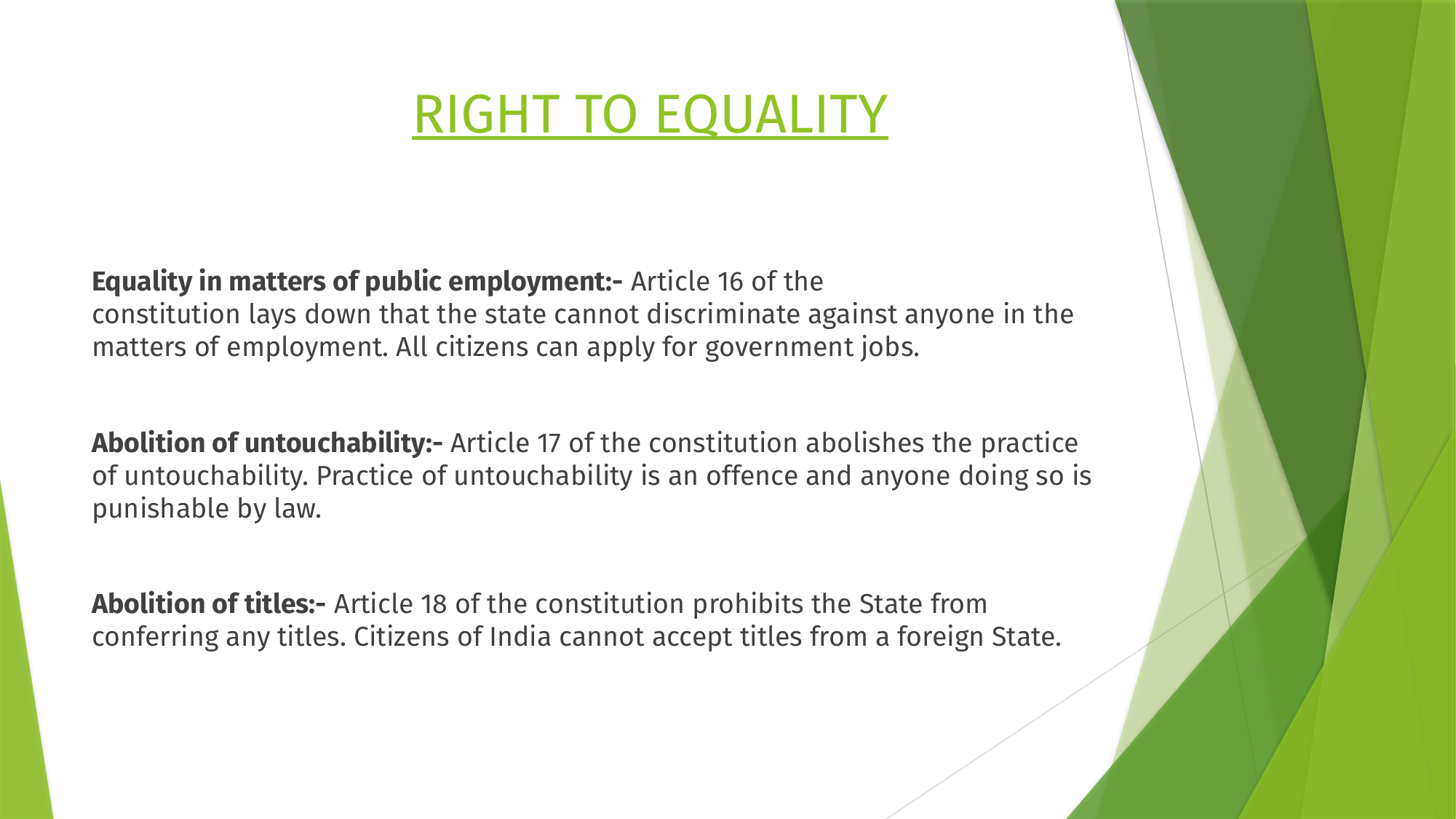

# RIGHT TO EQUALITY
Equality in matters of public employment:- Article 16 of the                     constitution lays down that the state cannot discriminate against anyone in the matters of employment. All citizens can apply for government jobs.

Abolition of untouchability:- Article 17 of the constitution abolishes the practice of untouchability. Practice of untouchability is an offence and anyone doing so is punishable by law.

Abolition of titles:- Article 18 of the constitution prohibits the State from conferring any titles. Citizens of India cannot accept titles from a foreign State.